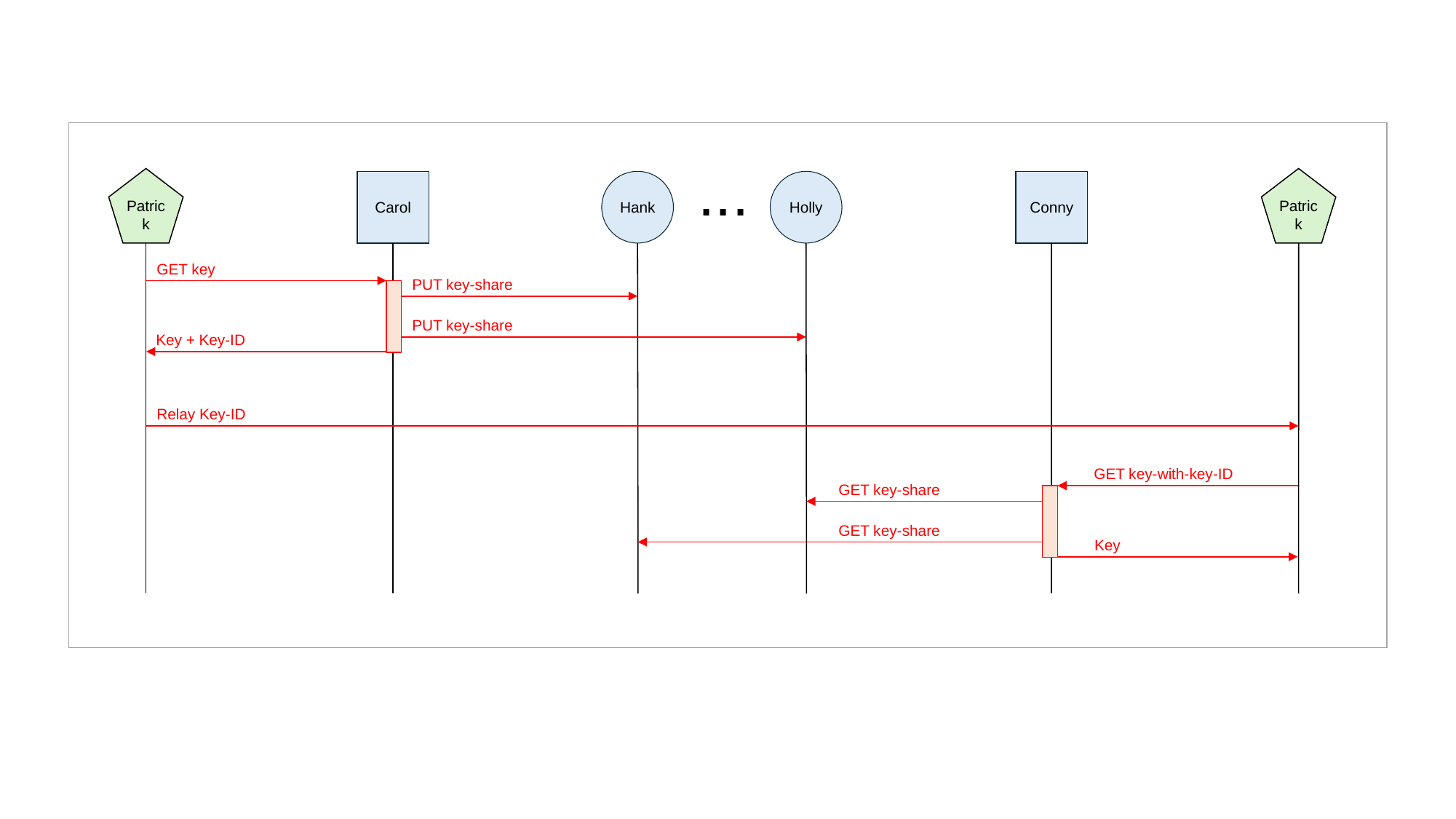

...
Patrick
Patrick
Carol
Hank
Holly
Conny
GET key
PUT key-share

PUT key-share
Key + Key-ID
Relay Key-ID
GET key-with-key-ID
GET key-share

GET key-share
Key